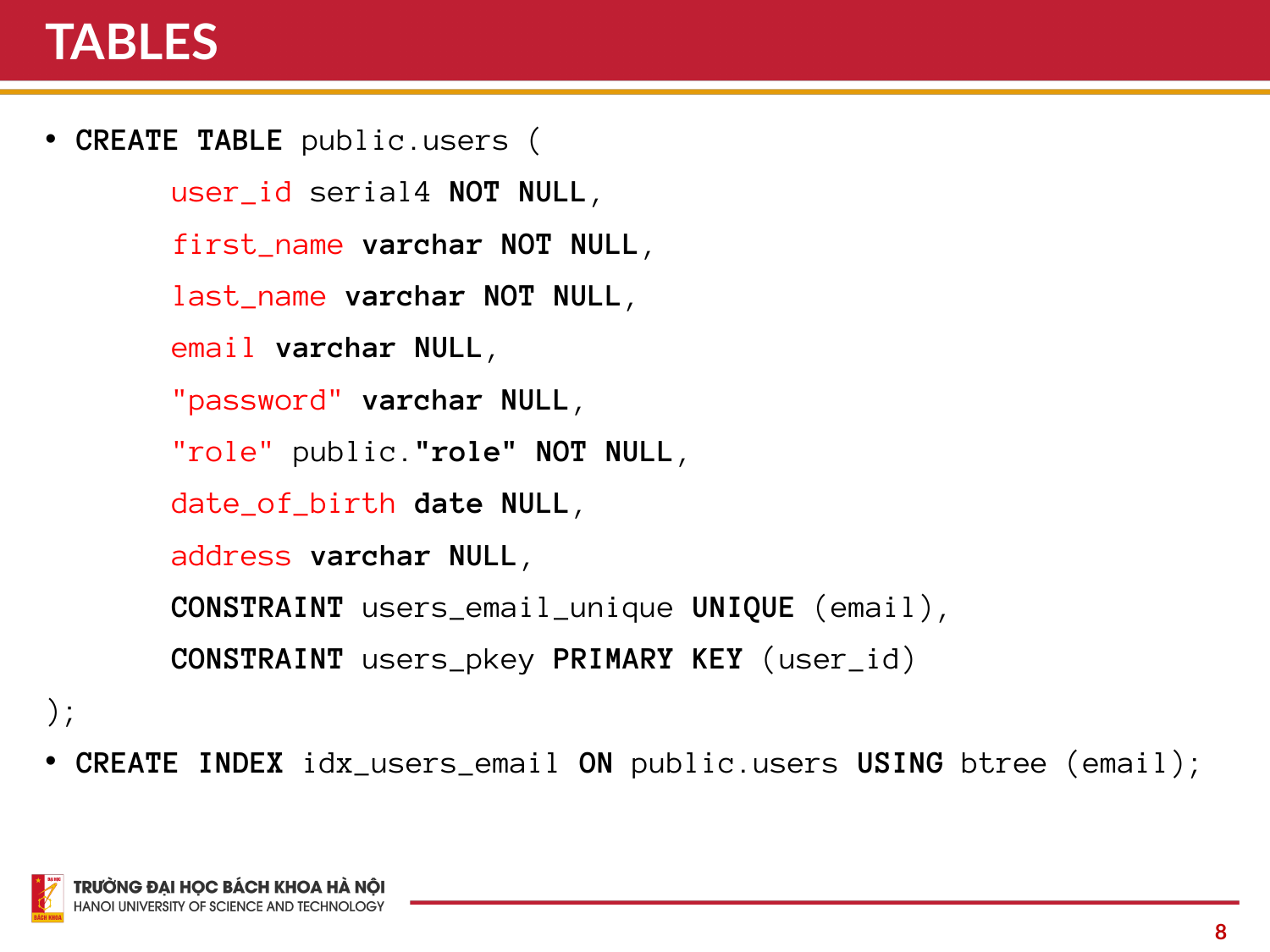

# TABLES
CREATE TABLE public.users (
	user_id serial4 NOT NULL,
	first_name varchar NOT NULL,
	last_name varchar NOT NULL,
	email varchar NULL,
	"password" varchar NULL,
	"role" public."role" NOT NULL,
	date_of_birth date NULL,
	address varchar NULL,
	CONSTRAINT users_email_unique UNIQUE (email),
	CONSTRAINT users_pkey PRIMARY KEY (user_id)
);
CREATE INDEX idx_users_email ON public.users USING btree (email);
8